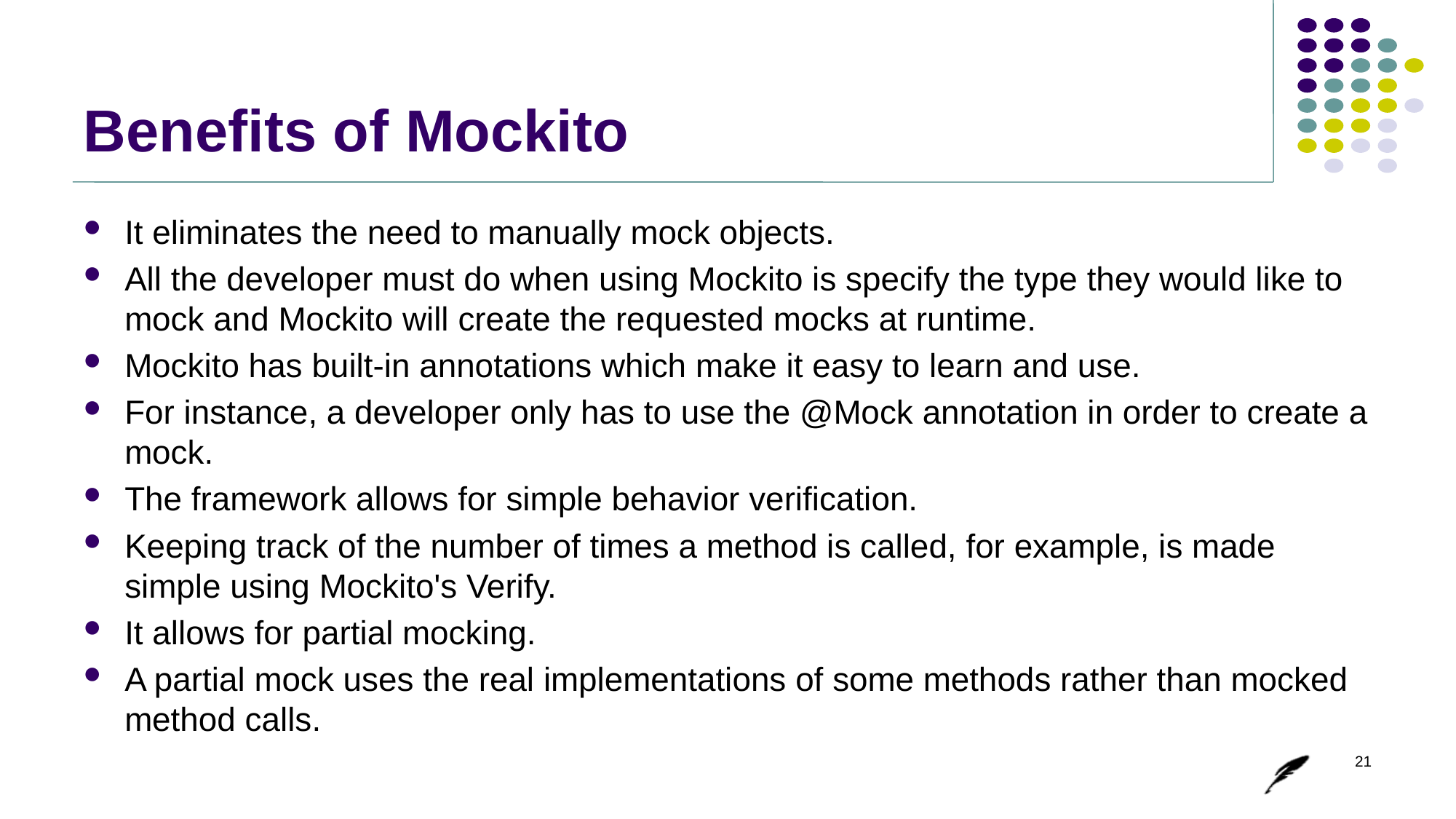

# Benefits of Mockito
It eliminates the need to manually mock objects.
All the developer must do when using Mockito is specify the type they would like to mock and Mockito will create the requested mocks at runtime.
Mockito has built-in annotations which make it easy to learn and use.
For instance, a developer only has to use the @Mock annotation in order to create a mock.
The framework allows for simple behavior verification.
Keeping track of the number of times a method is called, for example, is made simple using Mockito's Verify.
It allows for partial mocking.
A partial mock uses the real implementations of some methods rather than mocked method calls.
21